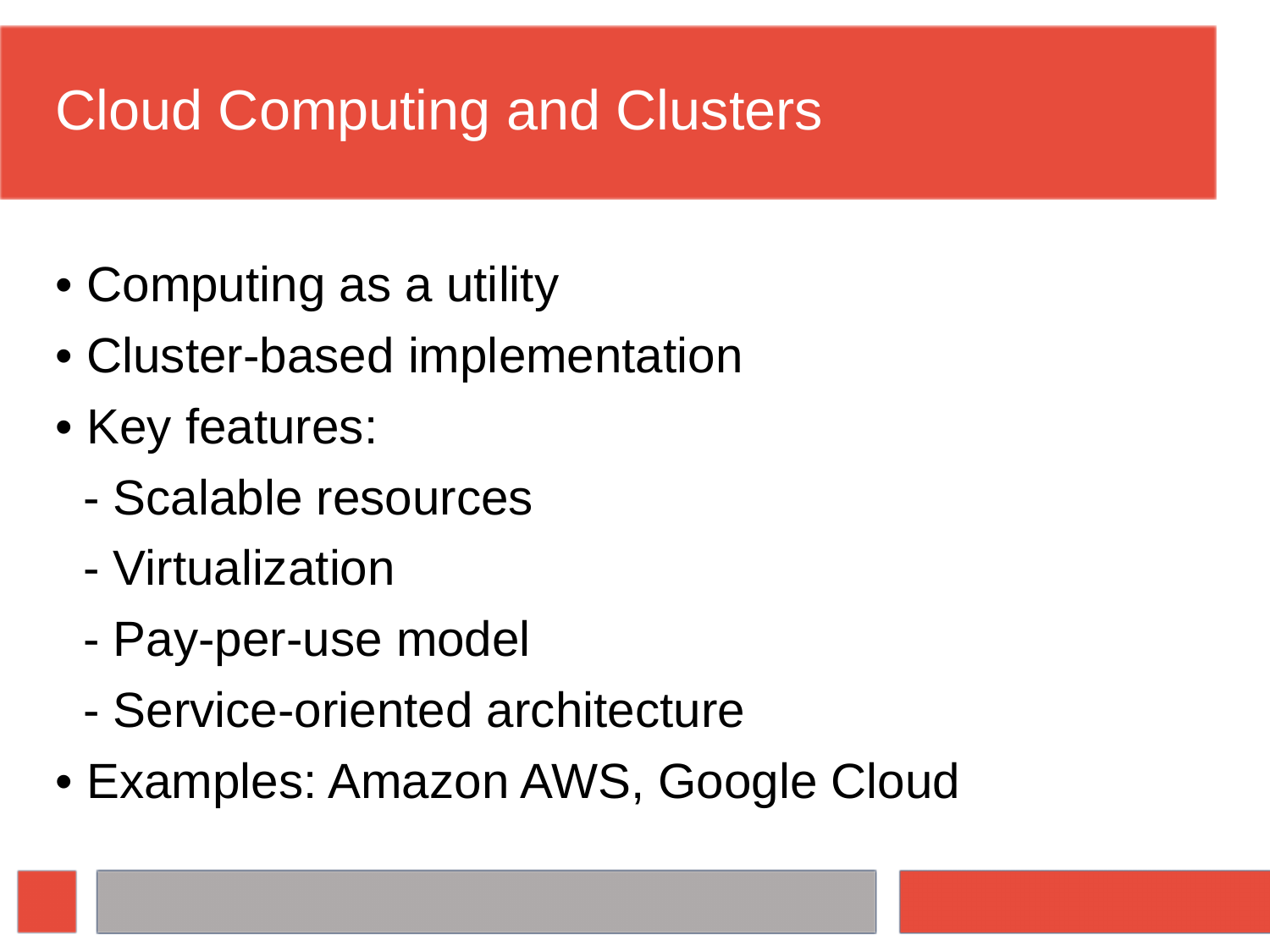

# Cloud Computing and Clusters
• Computing as a utility
• Cluster-based implementation
• Key features:
  - Scalable resources
  - Virtualization
  - Pay-per-use model
  - Service-oriented architecture
• Examples: Amazon AWS, Google Cloud